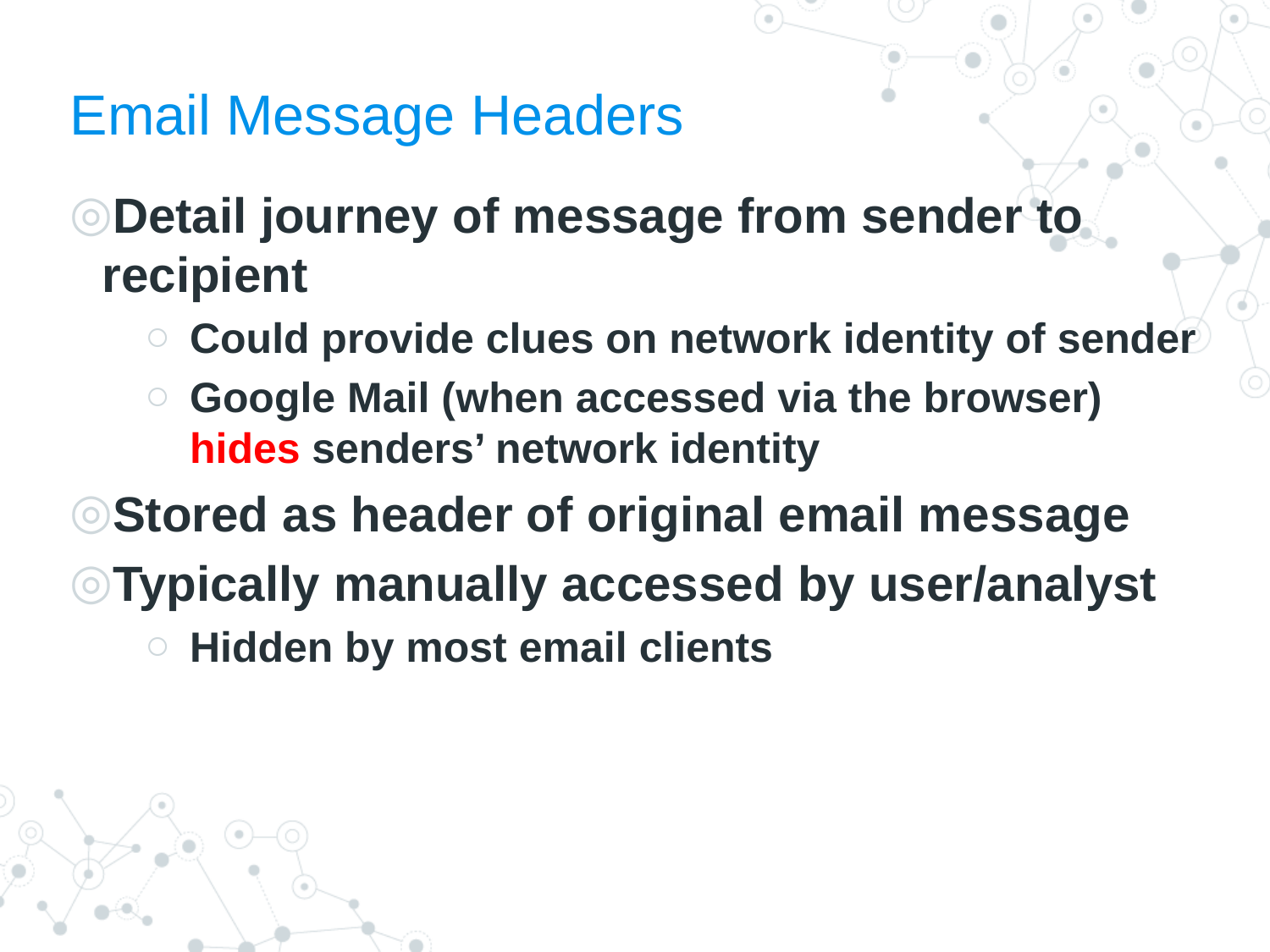

# Email Message Headers
Detail journey of message from sender to recipient
Could provide clues on network identity of sender
Google Mail (when accessed via the browser) hides senders’ network identity
Stored as header of original email message
Typically manually accessed by user/analyst
Hidden by most email clients